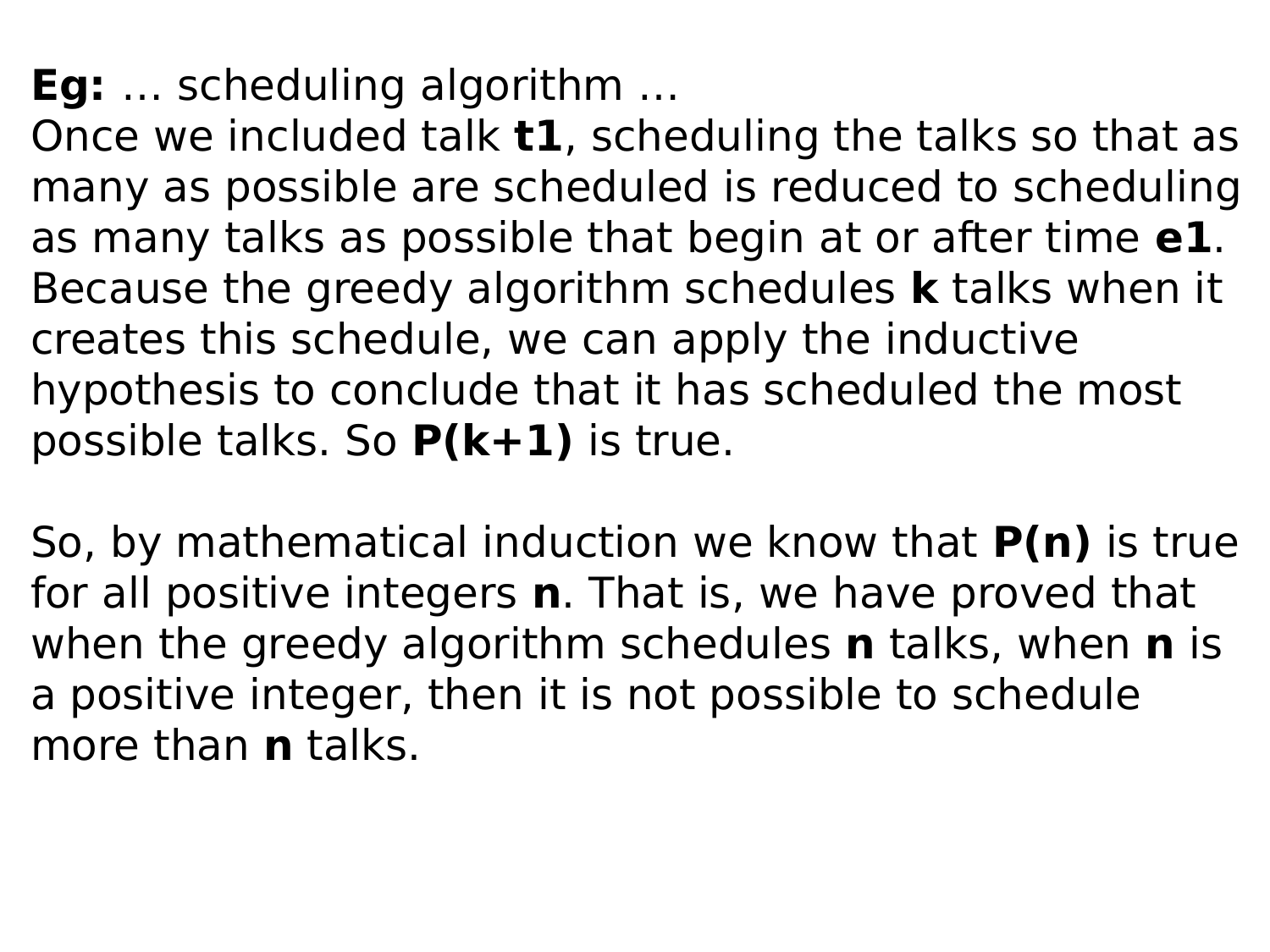

Eg: … scheduling algorithm …
Once we included talk t1, scheduling the talks so that as many as possible are scheduled is reduced to scheduling as many talks as possible that begin at or after time e1. Because the greedy algorithm schedules k talks when it creates this schedule, we can apply the inductive hypothesis to conclude that it has scheduled the most possible talks. So P(k+1) is true.

So, by mathematical induction we know that P(n) is true for all positive integers n. That is, we have proved that when the greedy algorithm schedules n talks, when n is a positive integer, then it is not possible to schedule more than n talks.